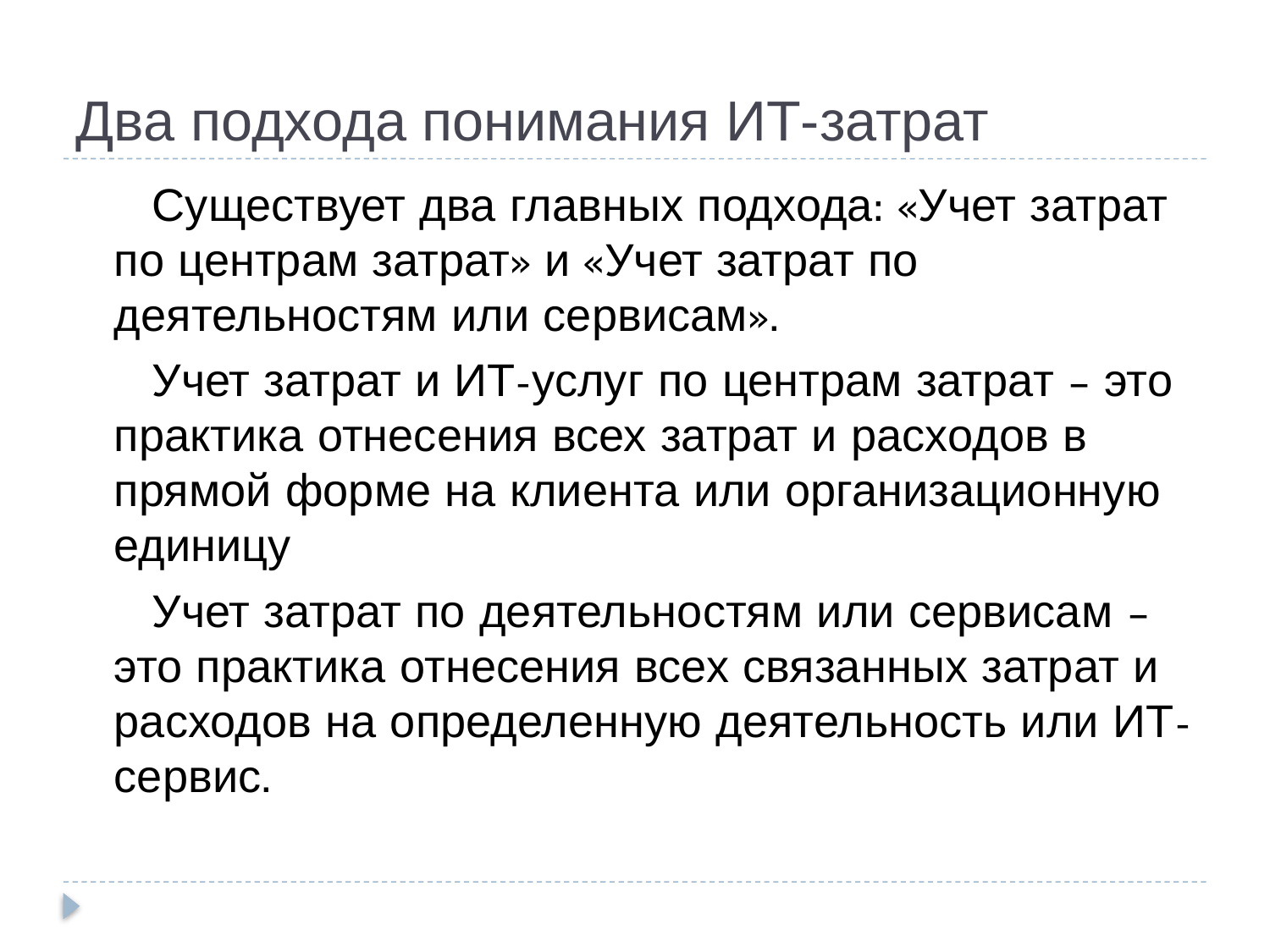

# Два подхода понимания ИТ-затрат
Существует два главных подхода: «Учет затрат по центрам затрат» и «Учет затрат по деятельностям или сервисам».
Учет затрат и ИТ-услуг по центрам затрат – это практика отнесения всех затрат и расходов в прямой форме на клиента или организационную единицу
Учет затрат по деятельностям или сервисам – это практика отнесения всех связанных затрат и расходов на определенную деятельность или ИТ-сервис.